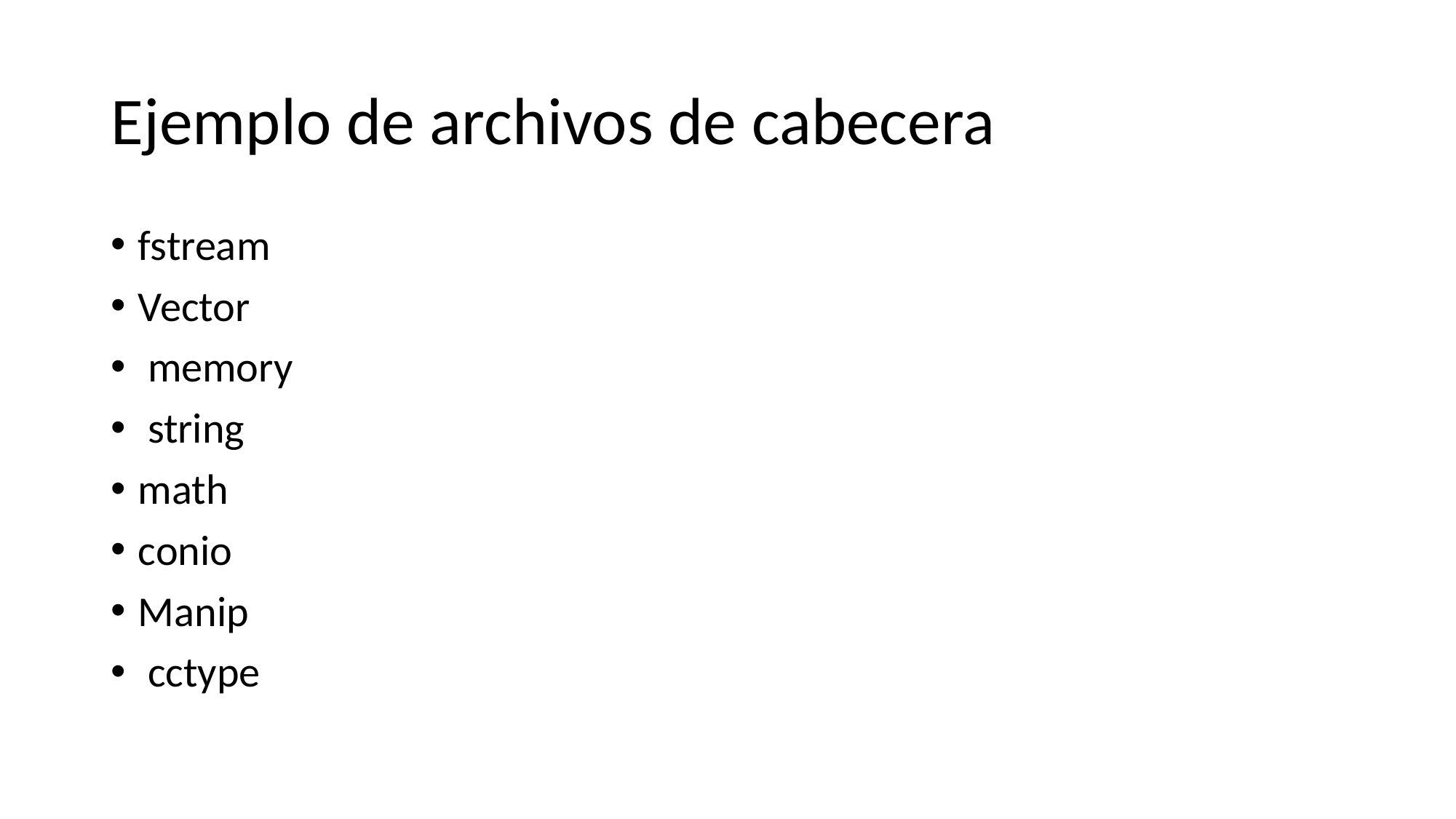

# Ejemplo de archivos de cabecera
fstream
Vector
 memory
 string
math
conio
Manip
 cctype